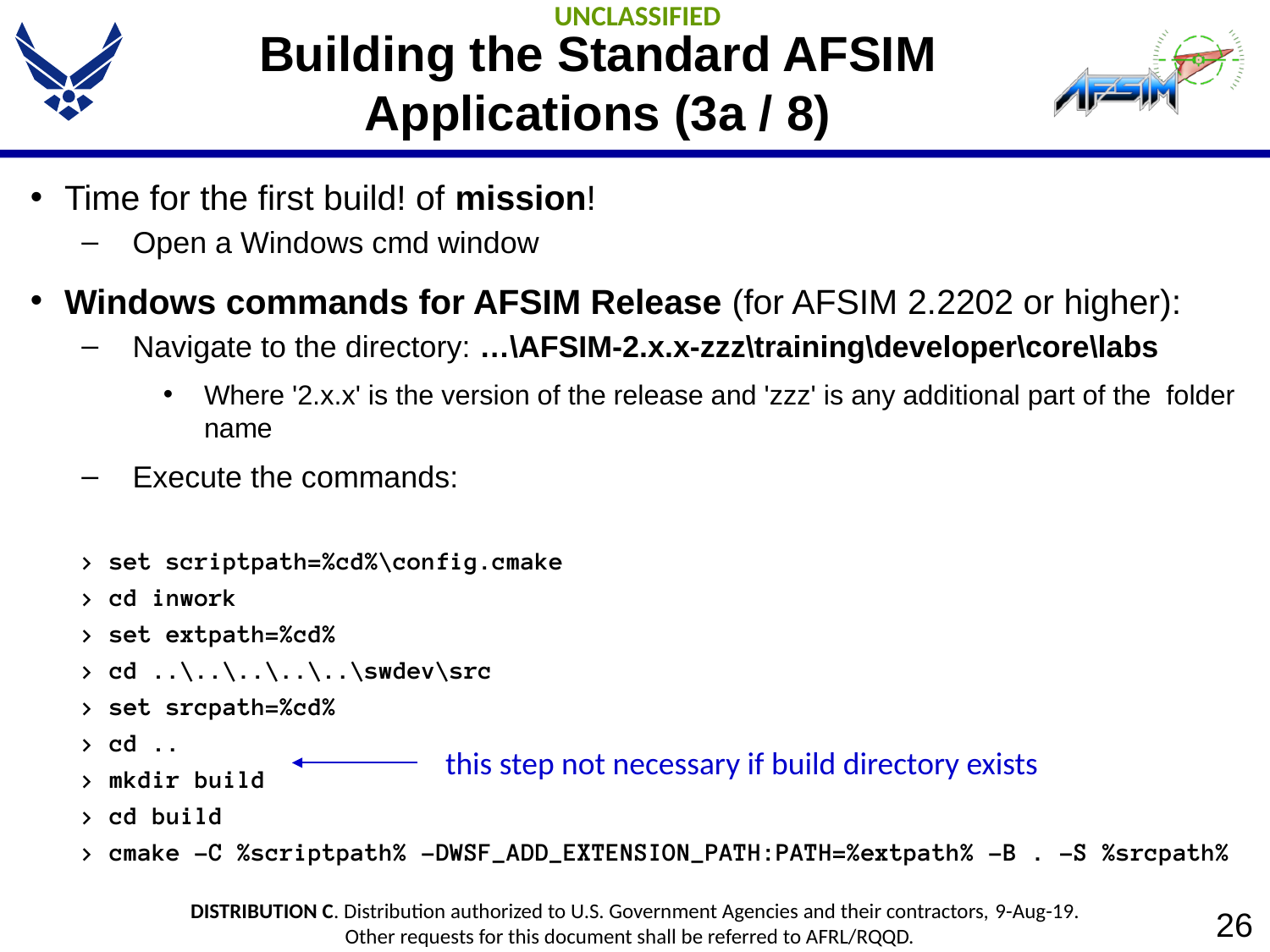

# Building the Standard AFSIM Applications (3a / 8)
Time for the first build! of mission!
Open a Windows cmd window
Windows commands for AFSIM Release (for AFSIM 2.2202 or higher):
Navigate to the directory: …\AFSIM-2.x.x-zzz\training\developer\core\labs
Where '2.x.x' is the version of the release and 'zzz' is any additional part of the  folder name
Execute the commands:

> set scriptpath=%cd%\config.cmake
> cd inwork
> set extpath=%cd%
> cd ..\..\..\..\..\swdev\src
> set srcpath=%cd%
> cd ..
> mkdir build
> cd build
> cmake –C %scriptpath% –DWSF_ADD_EXTENSION_PATH:PATH=%extpath% –B . –S %srcpath%
this step not necessary if build directory exists